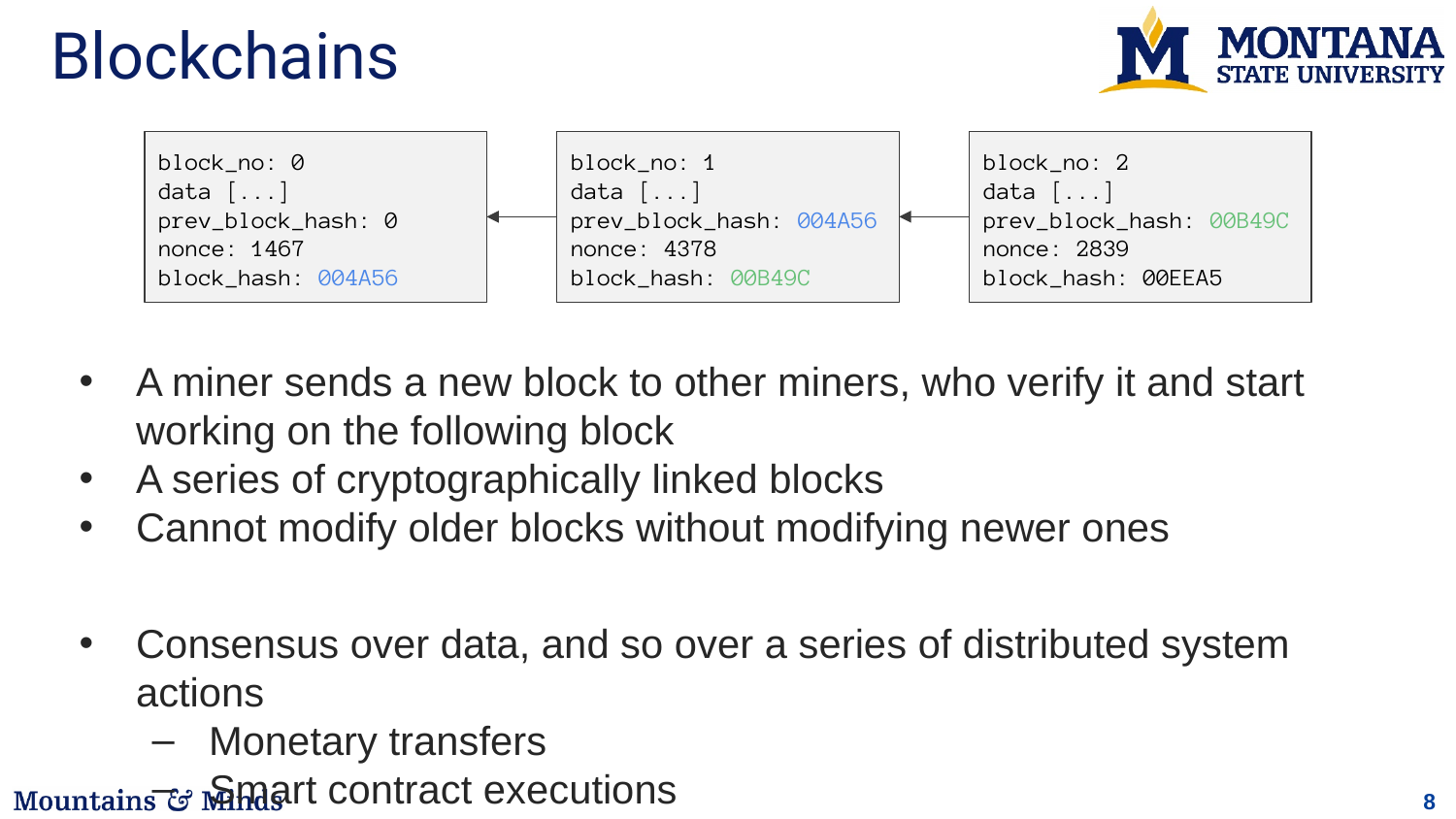

# Blockchains
block_no: 0
data [...]
prev_block_hash: 0
nonce: 1467
block_hash: 004A56
block_no: 1
data [...]
prev_block_hash: 004A56
nonce: 4378
block_hash: 00B49C
block_no: 2
data [...]
prev_block_hash: 00B49C
nonce: 2839
block_hash: 00EEA5
A miner sends a new block to other miners, who verify it and start working on the following block
A series of cryptographically linked blocks
Cannot modify older blocks without modifying newer ones

Consensus over data, and so over a series of distributed system actions
Monetary transfers
Smart contract executions